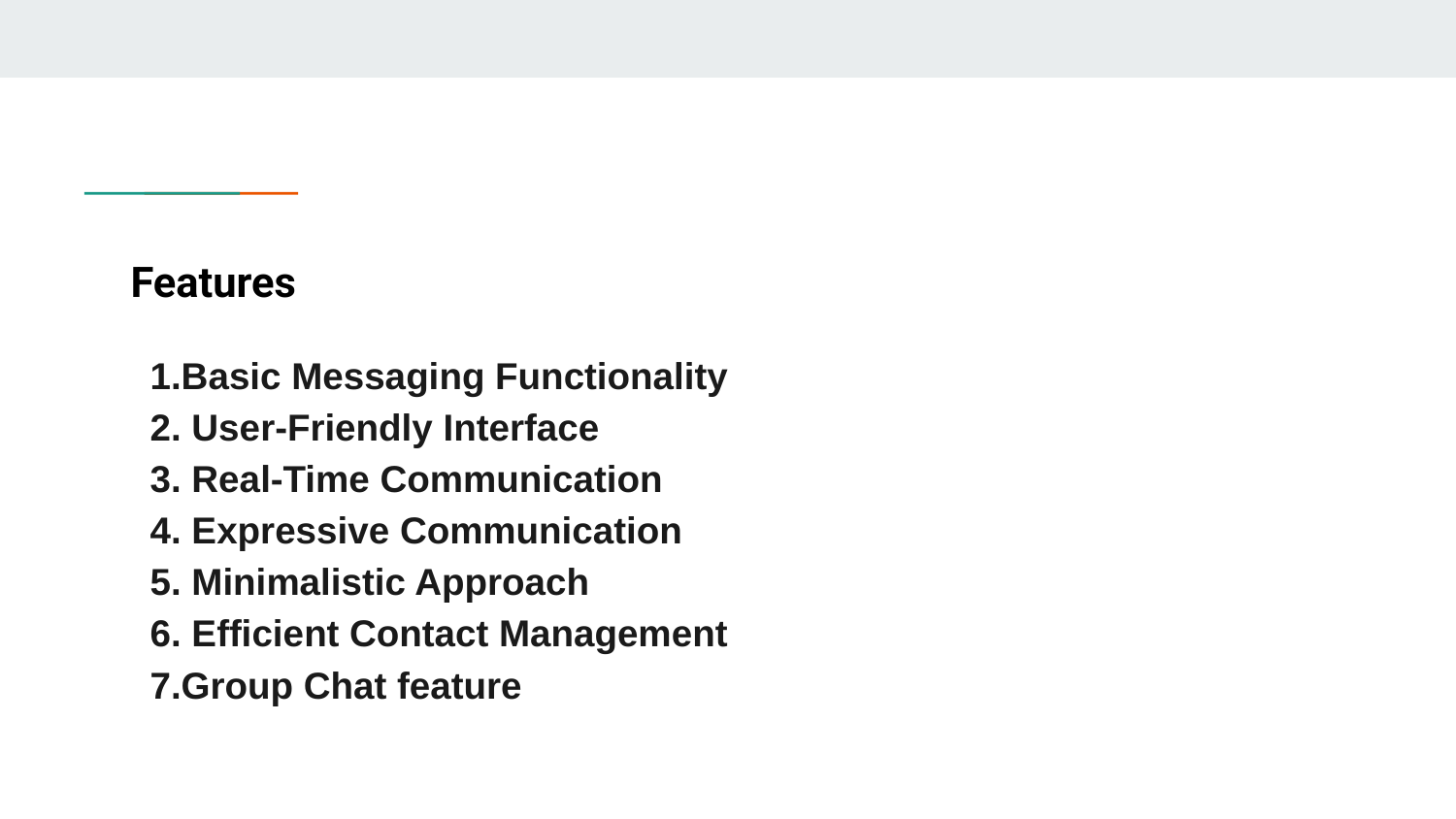

# Features

1.Basic Messaging Functionality
2. User-Friendly Interface
3. Real-Time Communication
4. Expressive Communication
5. Minimalistic Approach
6. Efficient Contact Management
7.Group Chat feature